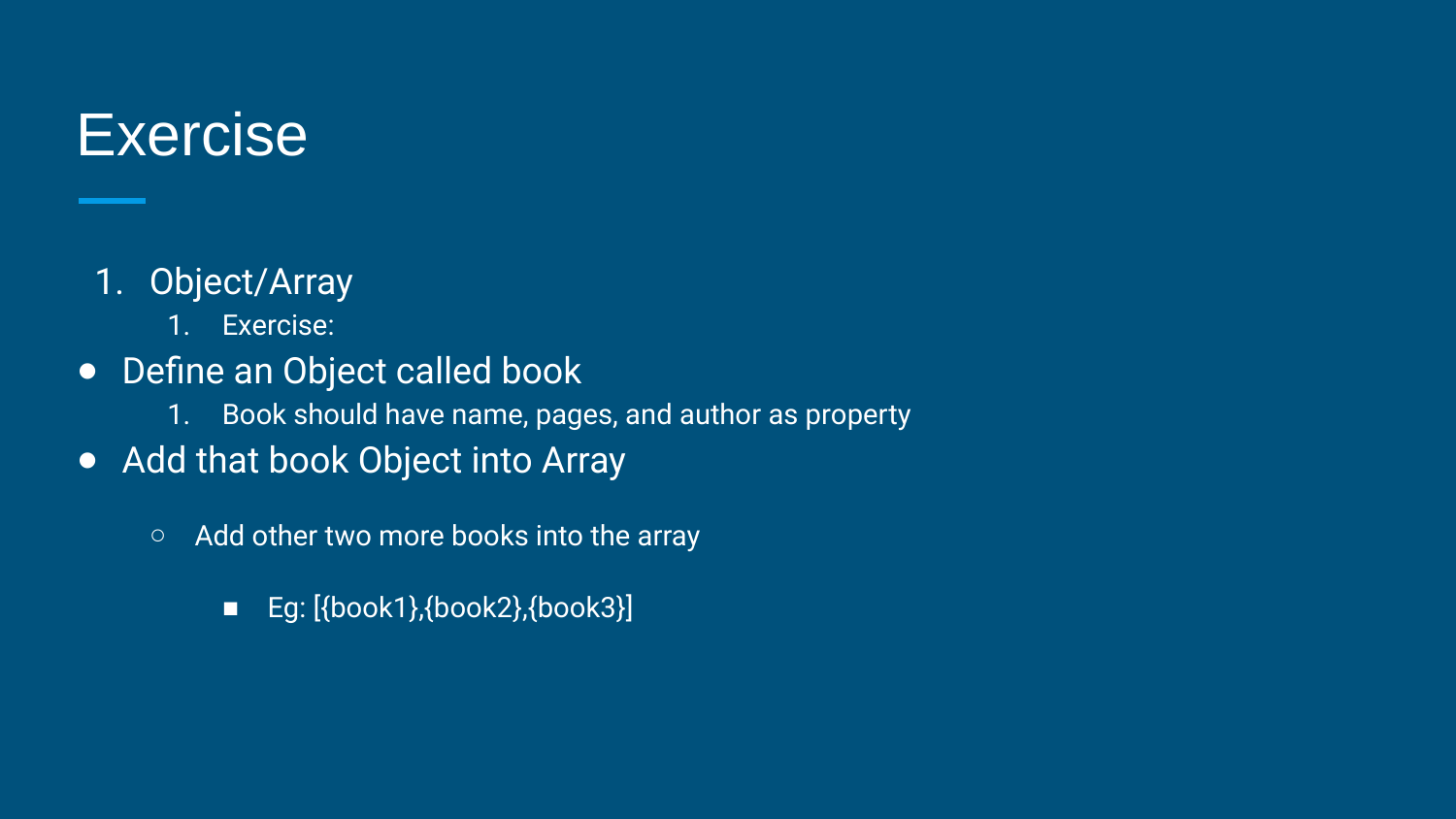

# Exercise
Object/Array
Exercise:
Define an Object called book
Book should have name, pages, and author as property
Add that book Object into Array
Add other two more books into the array
Eg: [{book1},{book2},{book3}]